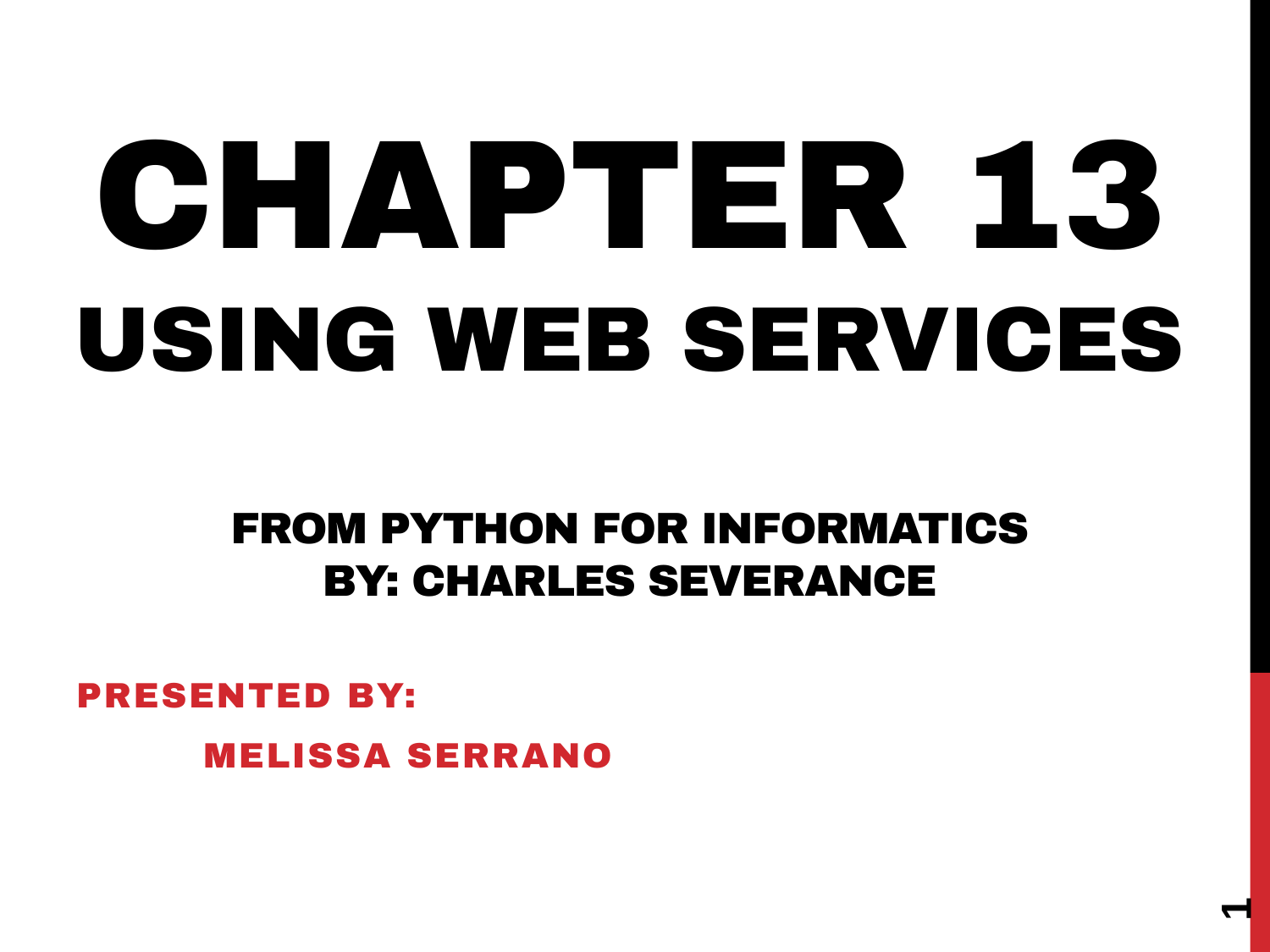

# Chapter 13 Using web services from python for informatics By: Charles severance
Presented by:
	Melissa Serrano
1